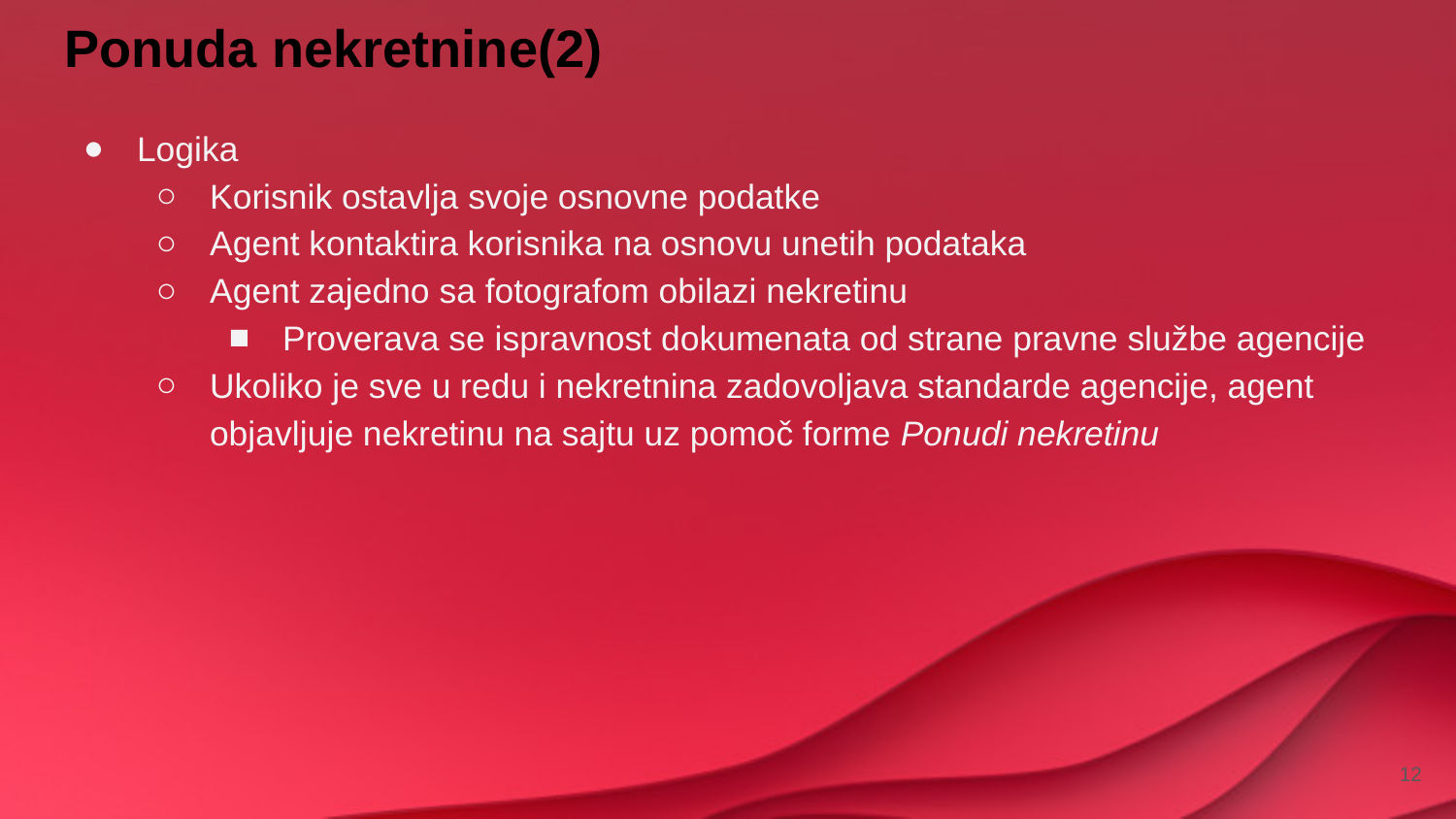

# Ponuda nekretnine(2)

Logika
Korisnik ostavlja svoje osnovne podatke
Agent kontaktira korisnika na osnovu unetih podataka
Agent zajedno sa fotografom obilazi nekretinu
Proverava se ispravnost dokumenata od strane pravne službe agencije
Ukoliko je sve u redu i nekretnina zadovoljava standarde agencije, agent objavljuje nekretinu na sajtu uz pomoč forme Ponudi nekretinu

12